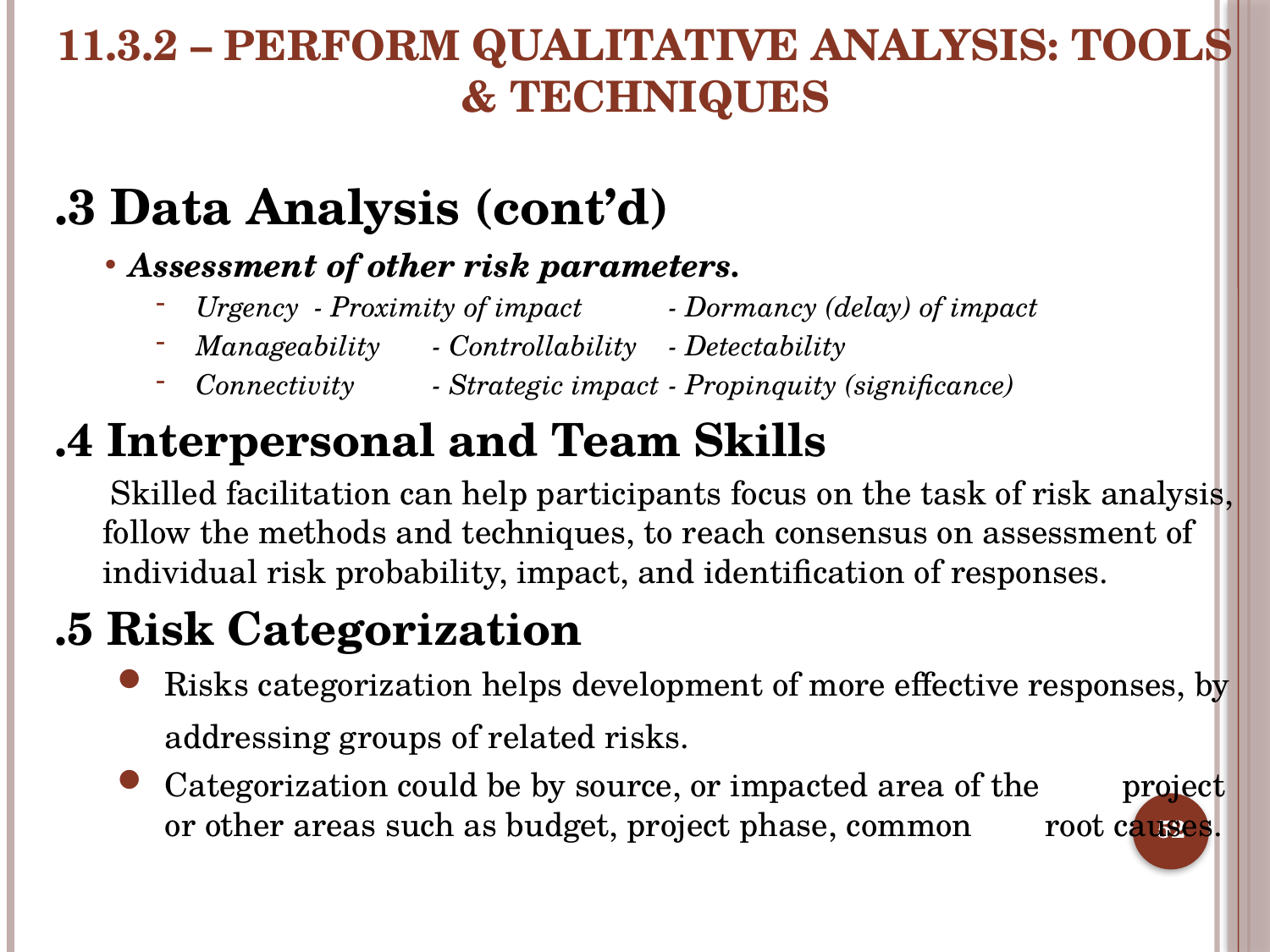

# 11.3.2 – PERFORM QUALITATIVE ANALYSIS: TOOLS & TECHNIQUES
.3 Data Analysis (cont’d)
Assessment of other risk parameters.
Urgency		- Proximity of impact	- Dormancy (delay) of impact
Manageability	- Controllability		- Detectability
Connectivity	- Strategic impact		- Propinquity (significance)
.4 Interpersonal and Team Skills
 Skilled facilitation can help participants focus on the task of risk analysis, follow the methods and techniques, to reach consensus on assessment of individual risk probability, impact, and identification of responses.
.5 Risk Categorization
Risks categorization helps development of more effective responses, by addressing groups of related risks.
Categorization could be by source, or impacted area of the         project or other areas such as budget, project phase, common        root causes.

52